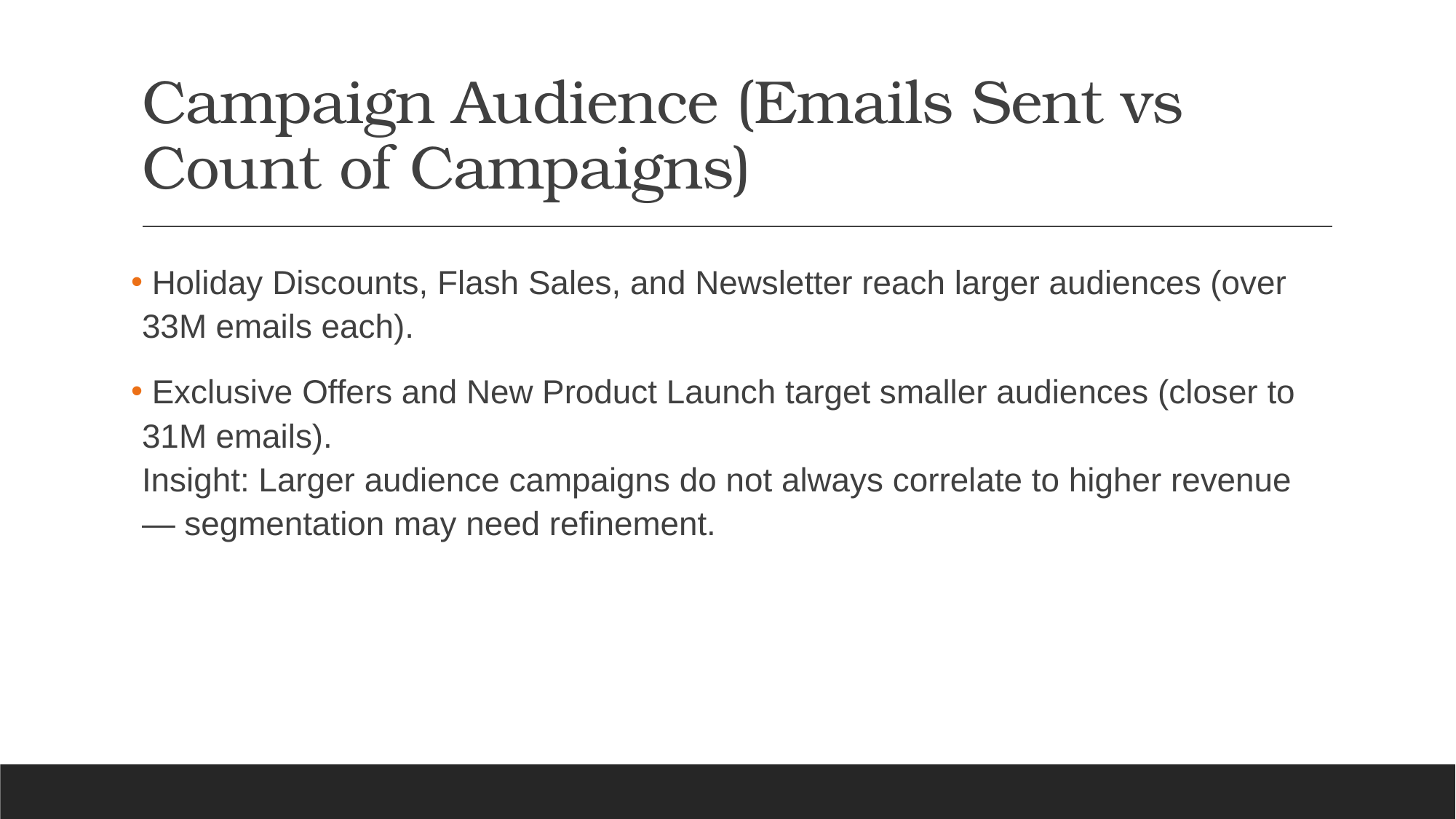

# Campaign Audience (Emails Sent vs Count of Campaigns)
 Holiday Discounts, Flash Sales, and Newsletter reach larger audiences (over 33M emails each).
 Exclusive Offers and New Product Launch target smaller audiences (closer to 31M emails).
Insight: Larger audience campaigns do not always correlate to higher revenue — segmentation may need refinement.